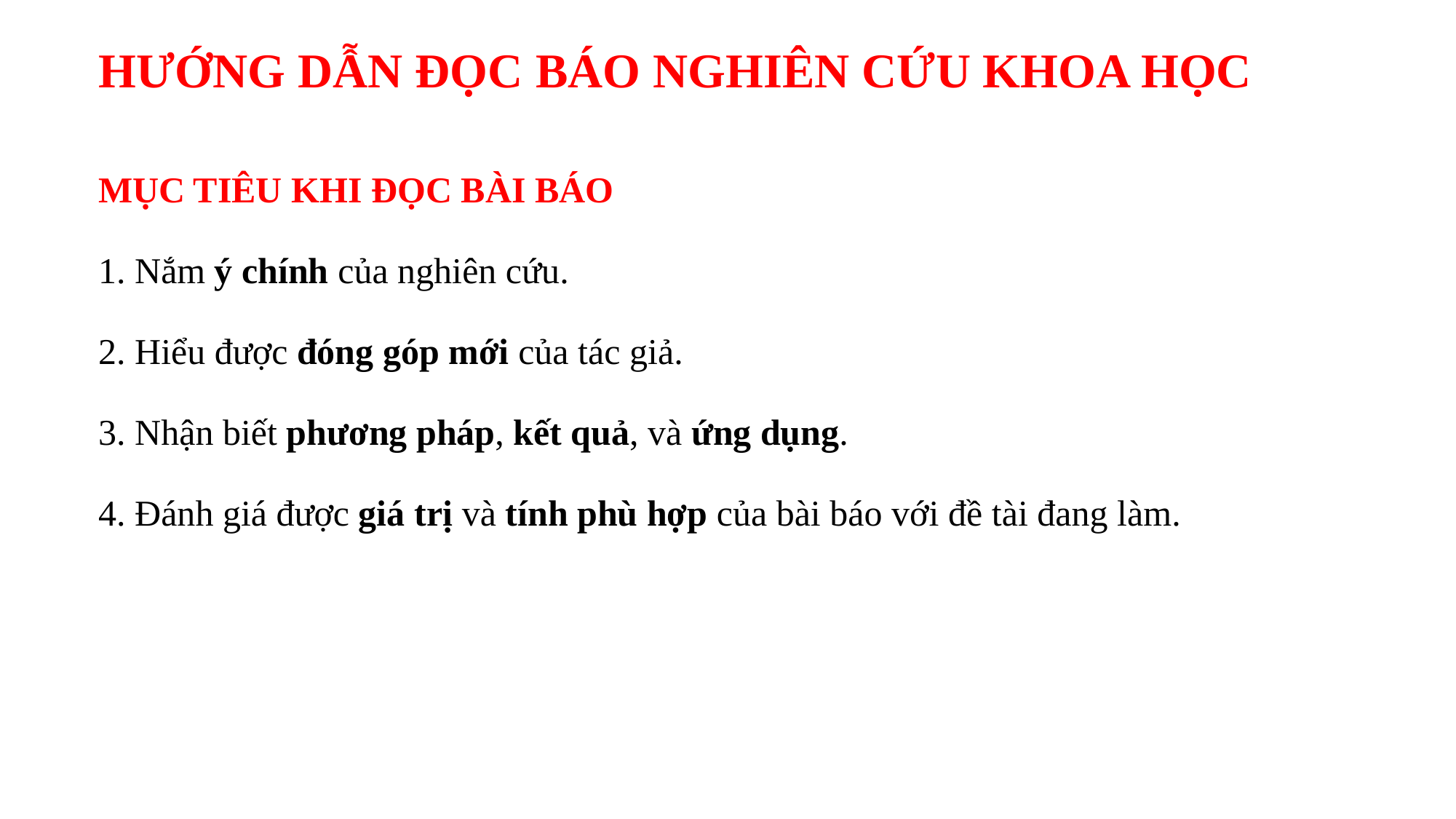

# HƯỚNG DẪN ĐỌC BÁO NGHIÊN CỨU KHOA HỌC
MỤC TIÊU KHI ĐỌC BÀI BÁO
 Nắm ý chính của nghiên cứu.
 Hiểu được đóng góp mới của tác giả.
 Nhận biết phương pháp, kết quả, và ứng dụng.
 Đánh giá được giá trị và tính phù hợp của bài báo với đề tài đang làm.